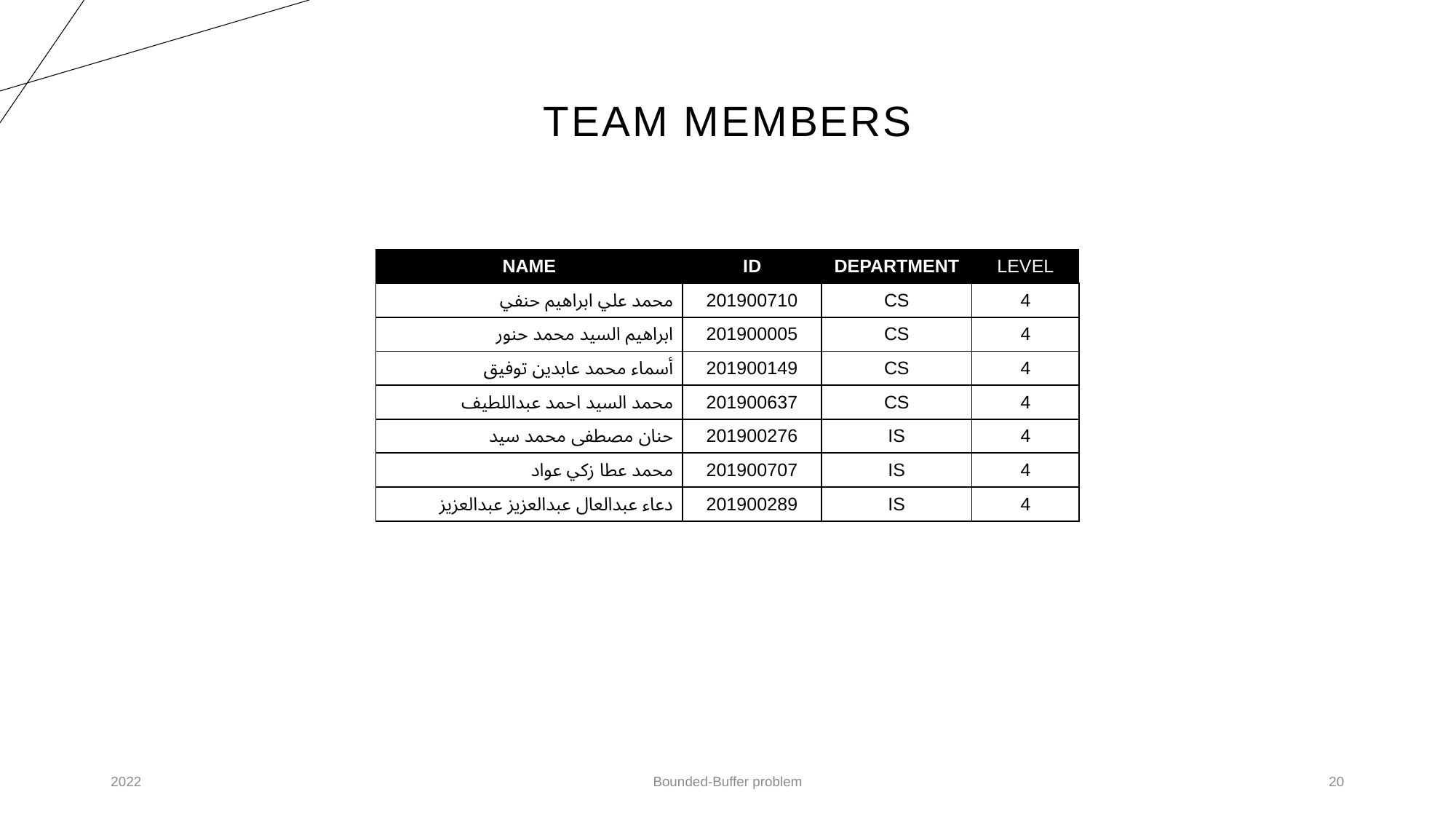

# Team members
| NAME | ID | DEPARTMENT | LEVEL |
| --- | --- | --- | --- |
| محمد علي ابراهيم حنفي | 201900710 | CS | 4 |
| ابراهيم السيد محمد حنور | 201900005 | CS | 4 |
| أسماء محمد عابدين توفيق | 201900149 | CS | 4 |
| محمد السيد احمد عبداللطيف | 201900637 | CS | 4 |
| حنان مصطفى محمد سيد | 201900276 | IS | 4 |
| محمد عطا زكي عواد | 201900707 | IS | 4 |
| دعاء عبدالعال عبدالعزيز عبدالعزيز | 201900289 | IS | 4 |
2022
Bounded-Buffer problem
20